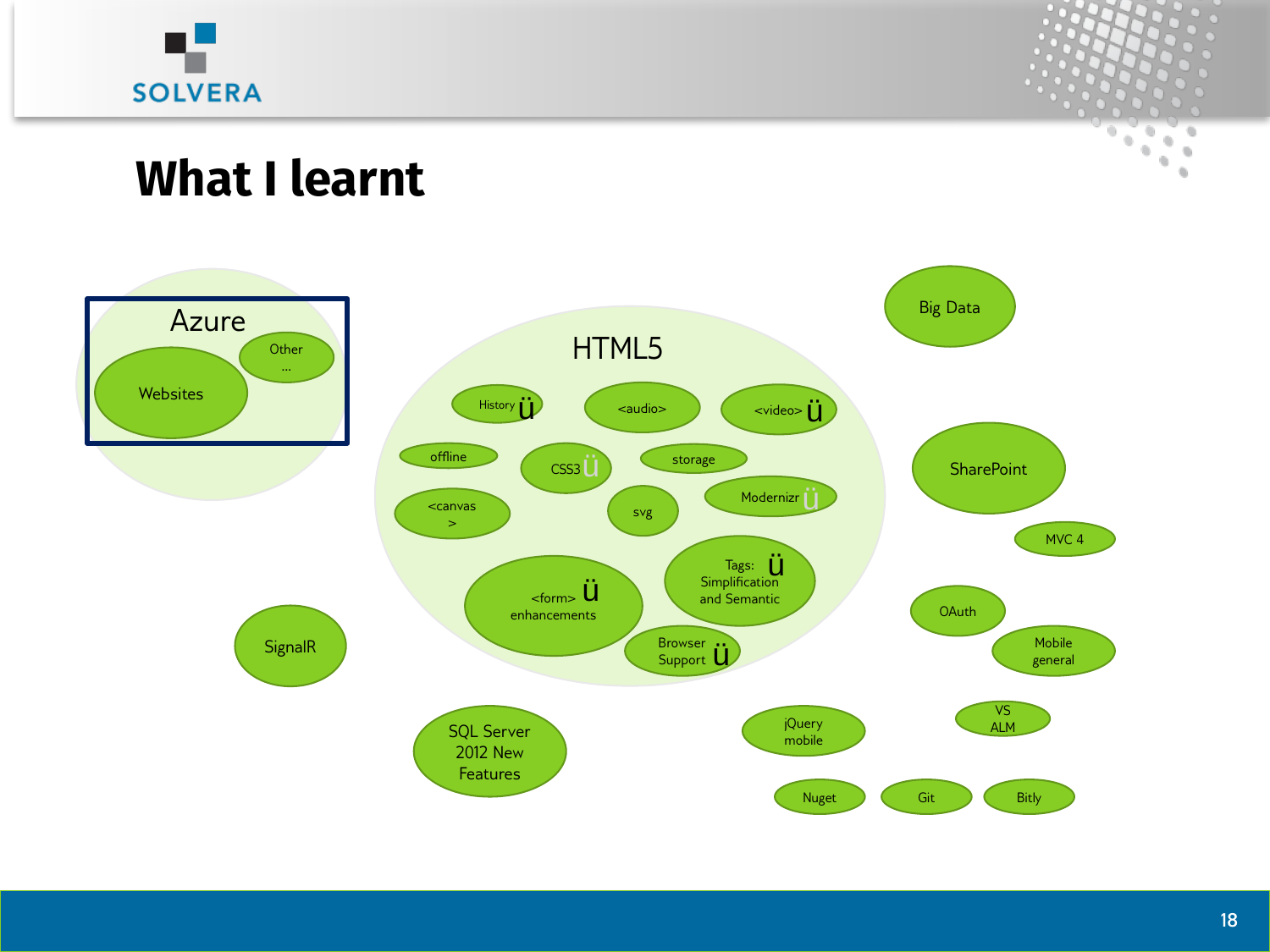

# What I learnt
Big Data

Azure

HTML5
Other…
Websites
ü
<audio>
ü
<video>
History
SharePoint
ü
offline
CSS3
storage
ü
Modernizr
svg
<canvas>
MVC 4
Tags: Simplification and Semantic
ü
<form> enhancements
ü
OAuth
SignalR
Browser
Support
Mobile general
ü
VS ALM
SQL Server 2012 New Features
jQuery mobile
Bitly
Nuget
Git
18